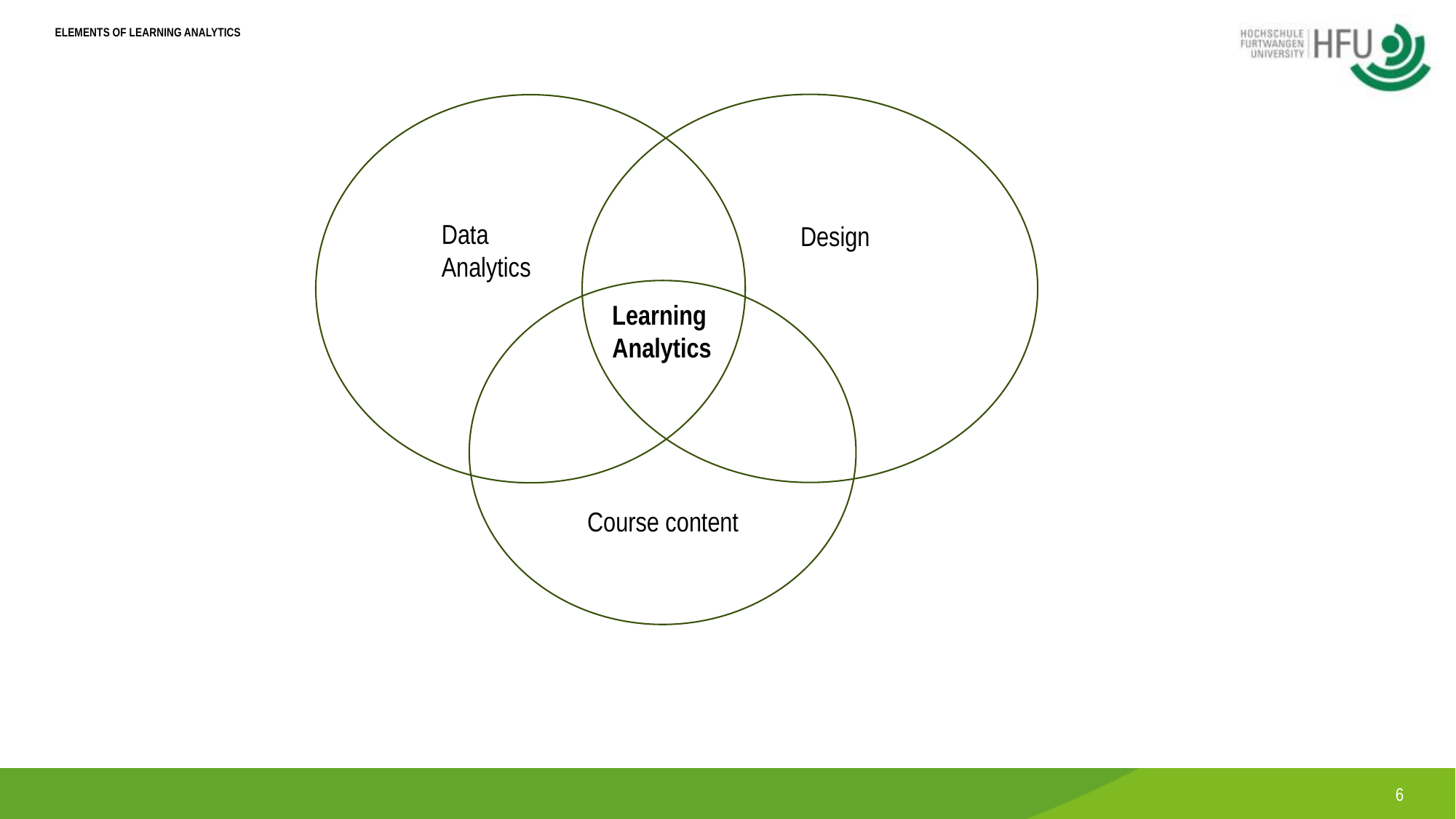

# ELEMENTS OF LEARNING ANALYTICS

Data
Analytics
Design

Learning
Analytics
Course content
6